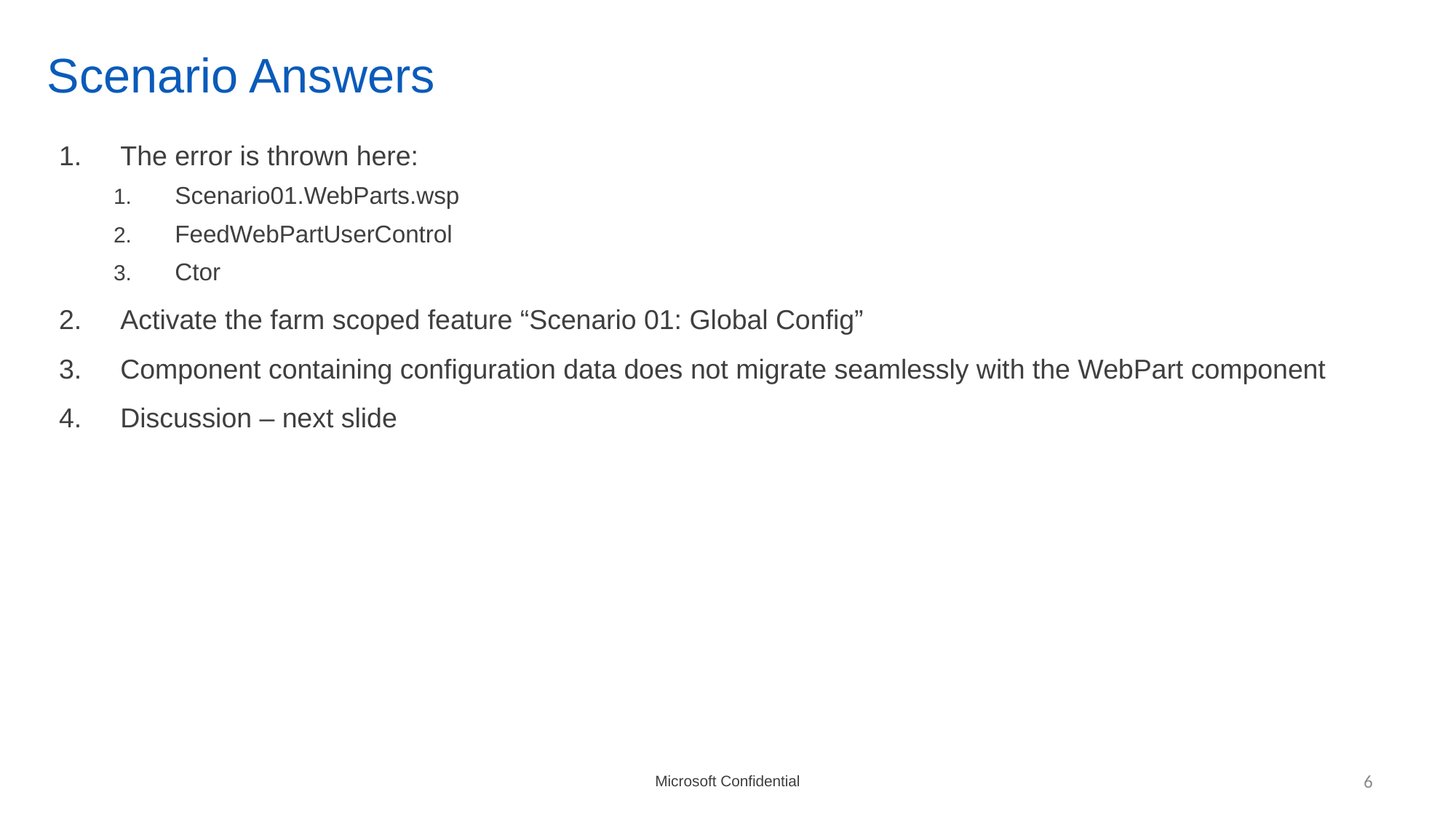

# Scenario Answers
The error is thrown here:
Scenario01.WebParts.wsp
FeedWebPartUserControl
Ctor
Activate the farm scoped feature “Scenario 01: Global Config”
Component containing configuration data does not migrate seamlessly with the WebPart component
Discussion – next slide
6